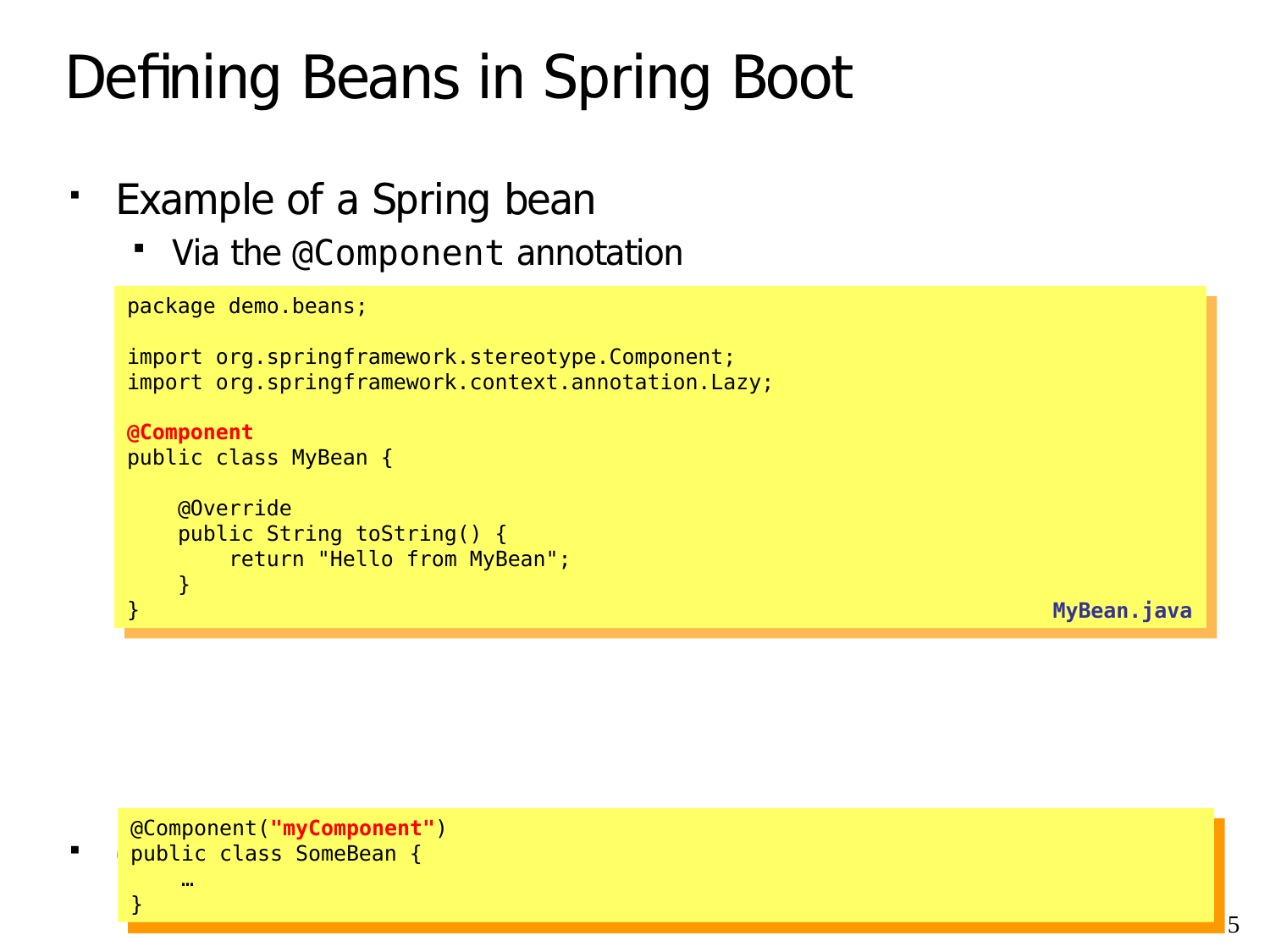

# Defining Beans in Spring Boot
Example of a Spring bean
Via the @Component annotation

Optionally, you can specify the bean's name
Default name is the de-capitalized unqualified class name

package demo.beans;

import org.springframework.stereotype.Component;
import org.springframework.context.annotation.Lazy;

@Component
public class MyBean {

    @Override
    public String toString() {
        return "Hello from MyBean";
    }
}
MyBean.java
@Component("myComponent")
public class SomeBean {
    …
}
5